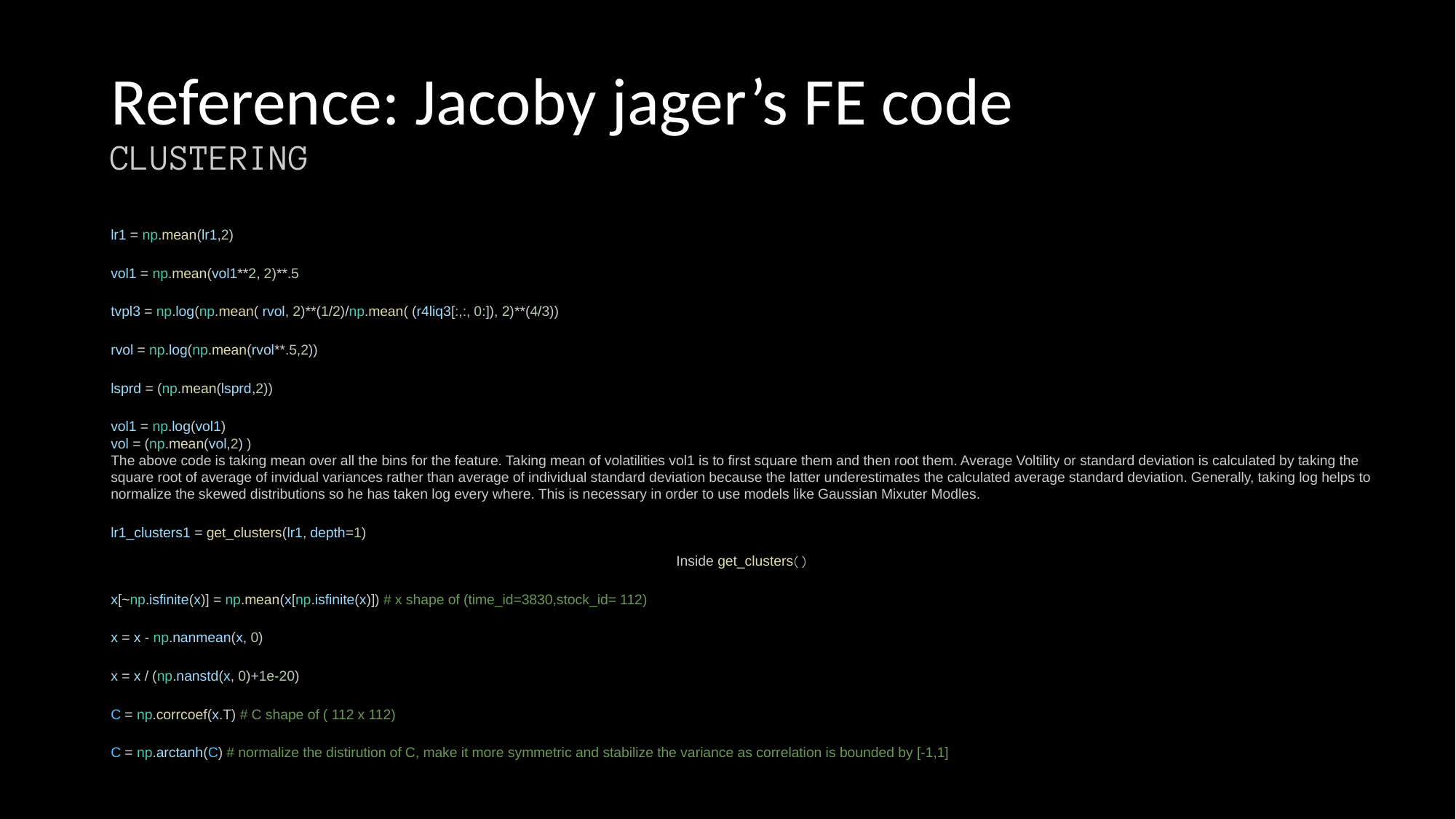

# Reference: Jacoby jager’s FE code CLUSTERING
lr1 = np.mean(lr1,2)
vol1 = np.mean(vol1**2, 2)**.5
tvpl3 = np.log(np.mean( rvol, 2)**(1/2)/np.mean( (r4liq3[:,:, 0:]), 2)**(4/3))
rvol = np.log(np.mean(rvol**.5,2))
lsprd = (np.mean(lsprd,2))
vol1 = np.log(vol1)
vol = (np.mean(vol,2) )
The above code is taking mean over all the bins for the feature. Taking mean of volatilities vol1 is to first square them and then root them. Average Voltility or standard deviation is calculated by taking the square root of average of invidual variances rather than average of individual standard deviation because the latter underestimates the calculated average standard deviation. Generally, taking log helps to normalize the skewed distributions so he has taken log every where. This is necessary in order to use models like Gaussian Mixuter Modles.
lr1_clusters1 = get_clusters(lr1, depth=1)
Inside get_clusters()
x[~np.isfinite(x)] = np.mean(x[np.isfinite(x)]) # x shape of (time_id=3830,stock_id= 112)
x = x - np.nanmean(x, 0)
x = x / (np.nanstd(x, 0)+1e-20)
C = np.corrcoef(x.T) # C shape of ( 112 x 112)
C = np.arctanh(C) # normalize the distirution of C, make it more symmetric and stabilize the variance as correlation is bounded by [-1,1]